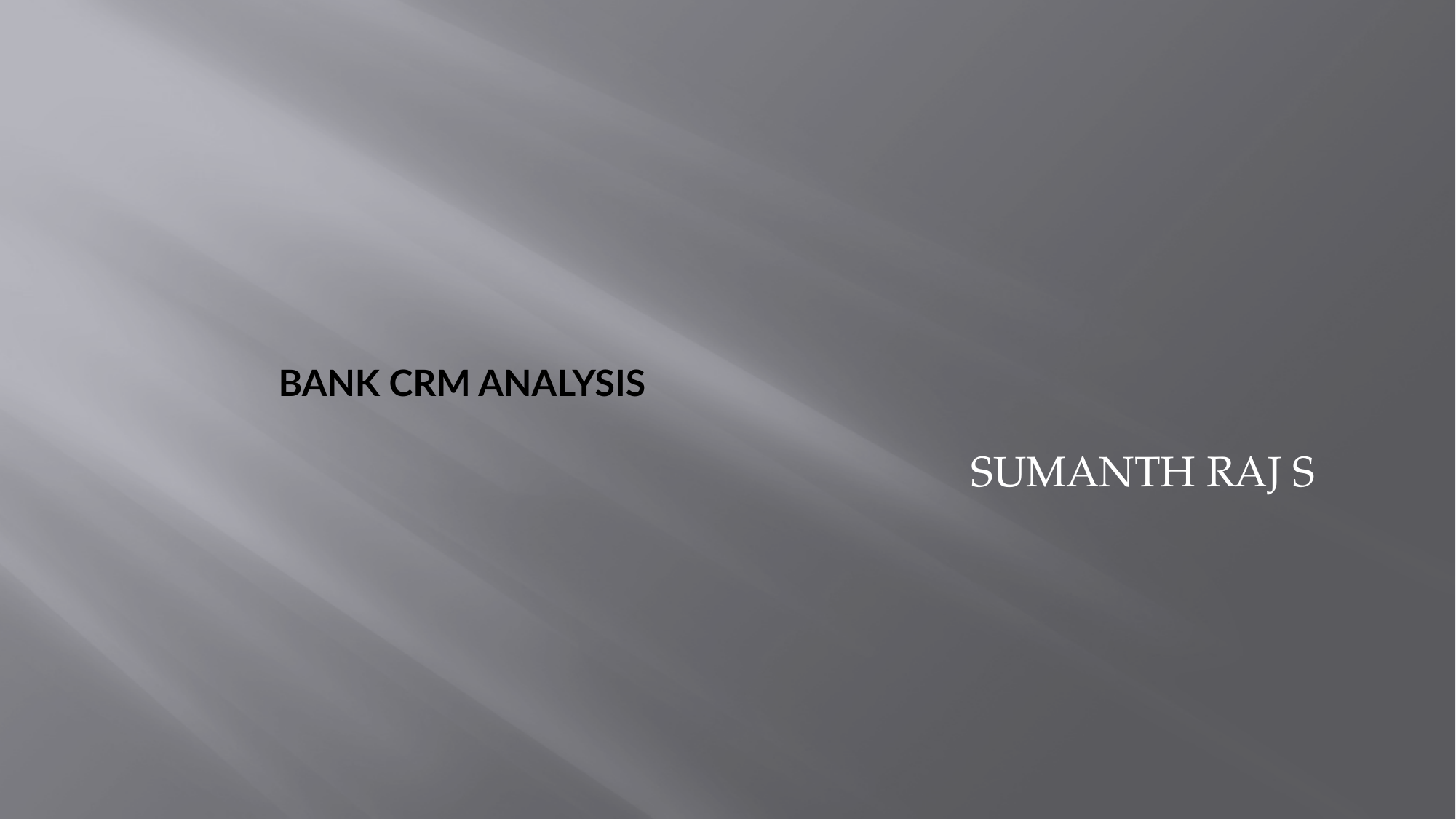

# BANK CRM ANALYSIS
							SUMANTH RAJ S